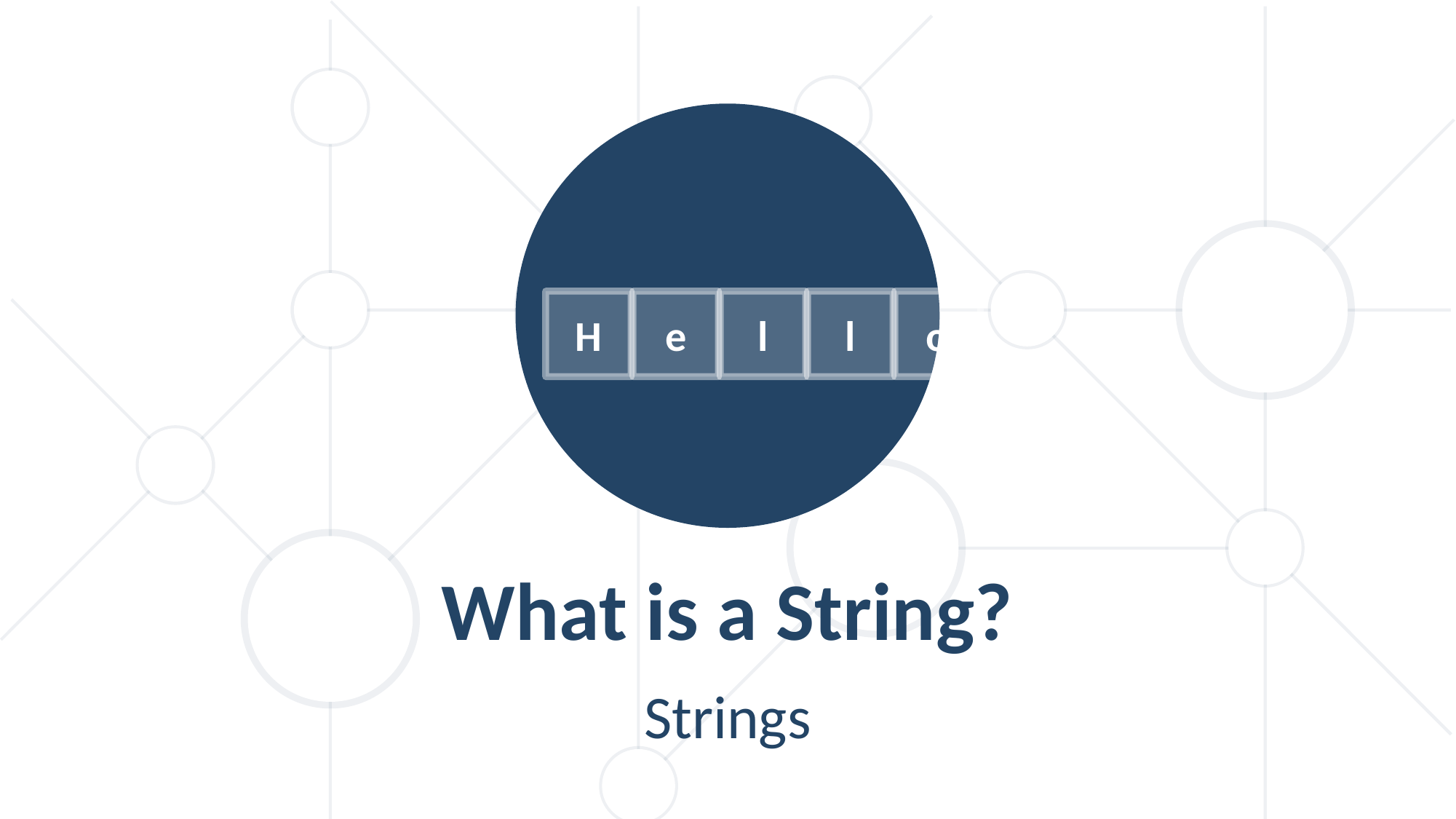

o
H
e
l
l
What is a String?
Strings